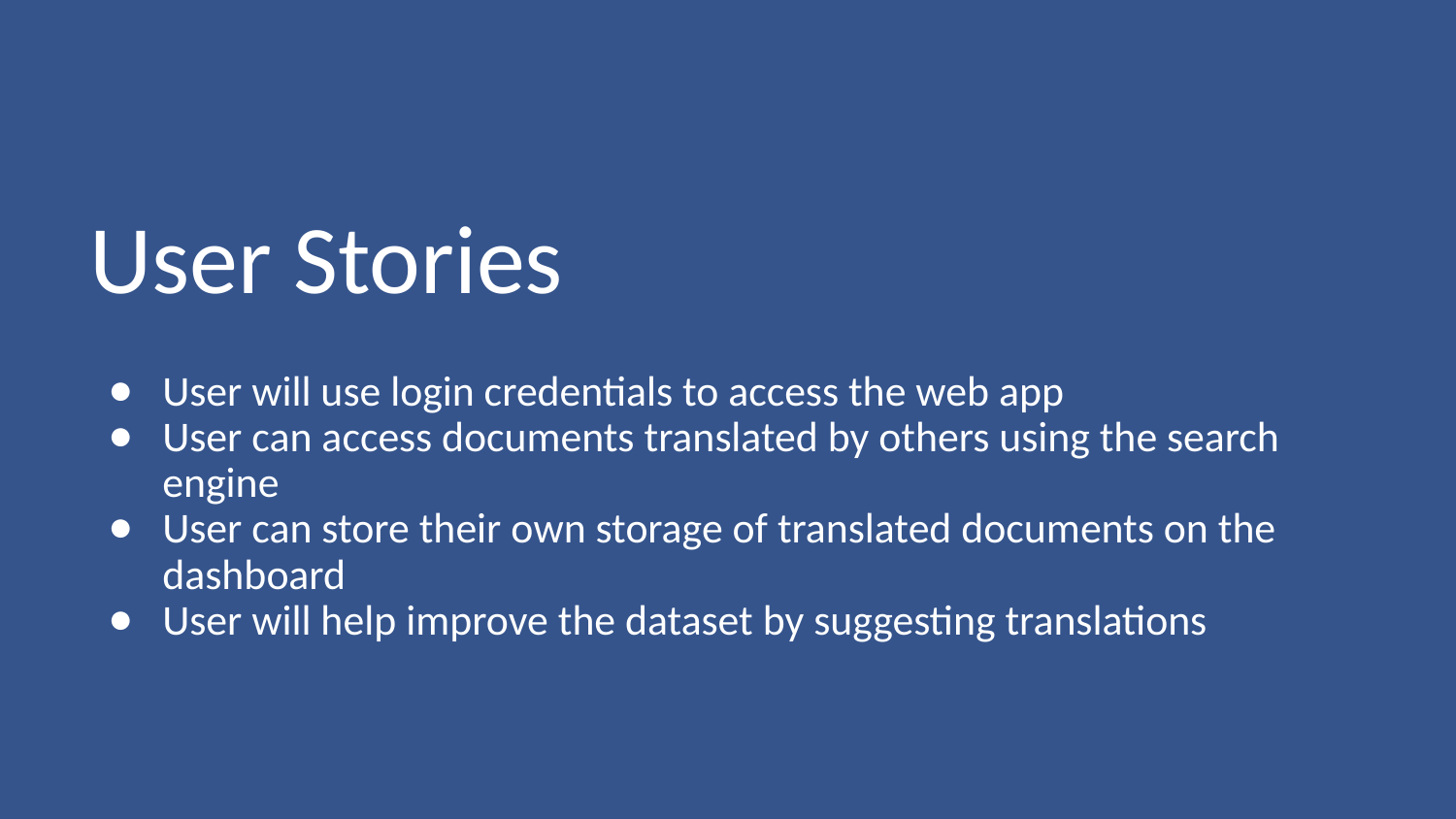

# User Stories
User will use login credentials to access the web app
User can access documents translated by others using the search engine
User can store their own storage of translated documents on the dashboard
User will help improve the dataset by suggesting translations